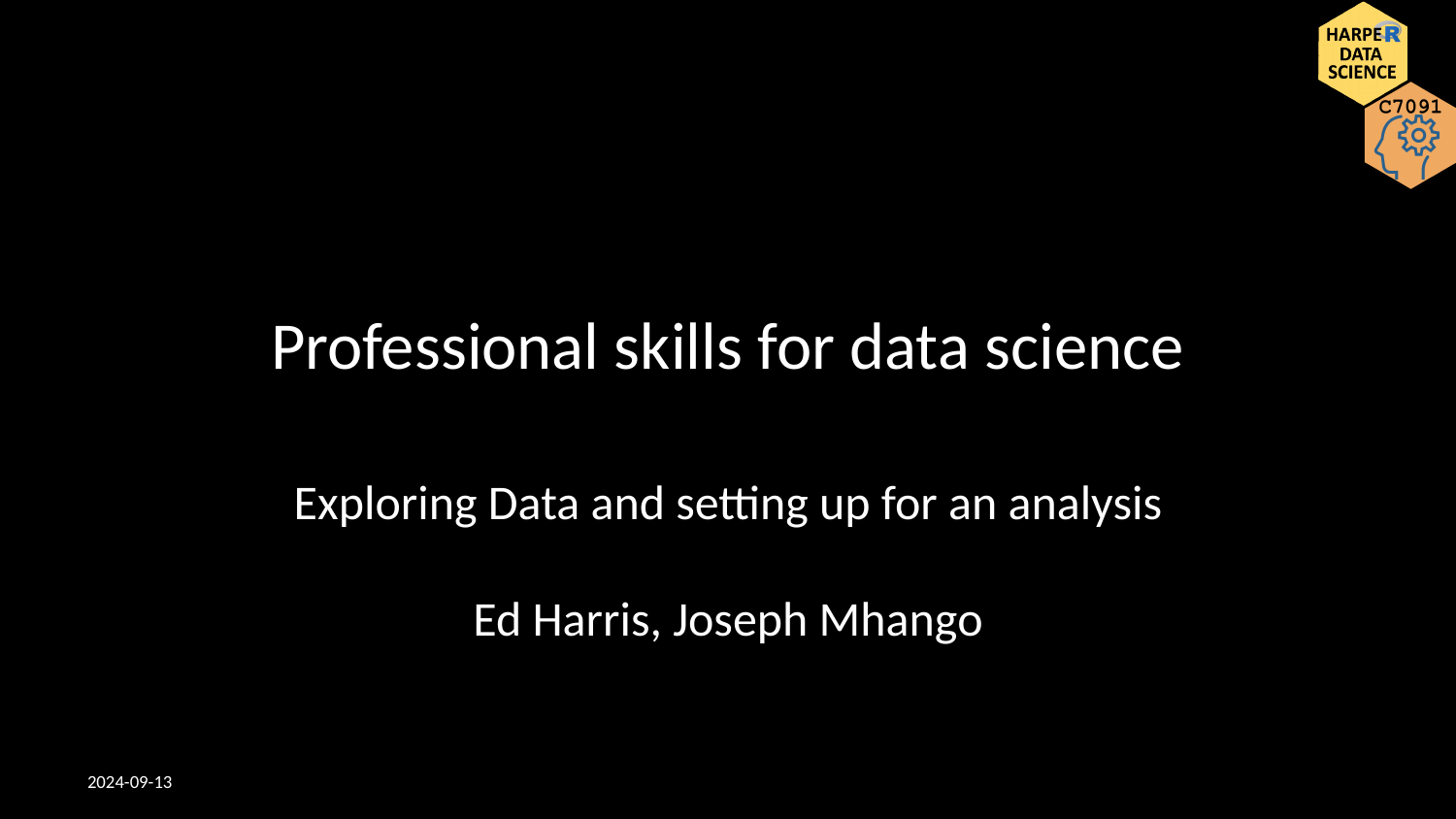

# Professional skills for data science
Exploring Data and setting up for an analysis
Ed Harris, Joseph Mhango
2024-09-13